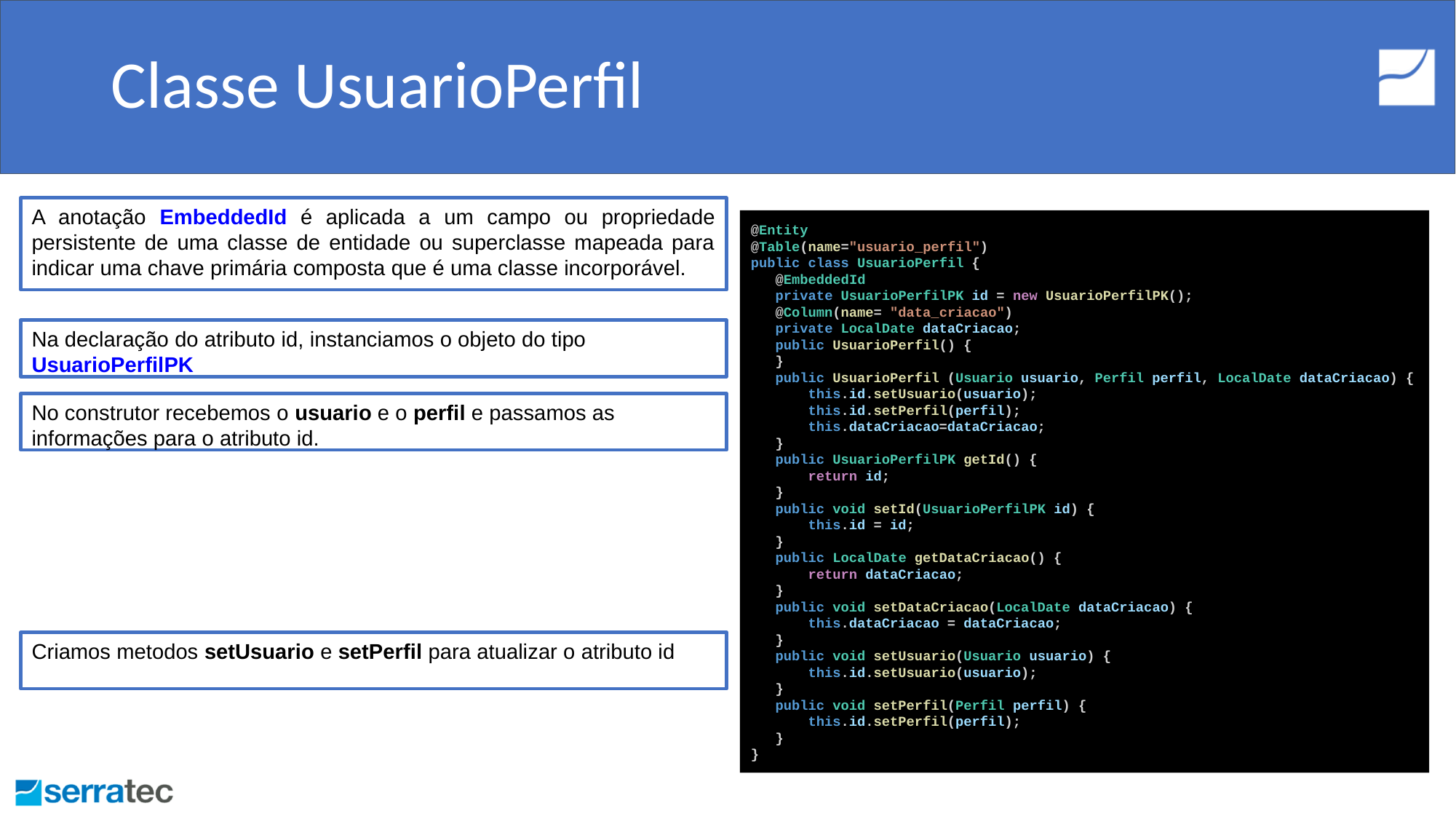

# Classe UsuarioPerfil
A anotação EmbeddedId é aplicada a um campo ou propriedade persistente de uma classe de entidade ou superclasse mapeada para indicar uma chave primária composta que é uma classe incorporável.
@Entity
@Table(name="usuario_perfil")
public class UsuarioPerfil {
   @EmbeddedId
   private UsuarioPerfilPK id = new UsuarioPerfilPK();
   @Column(name= "data_criacao")
   private LocalDate dataCriacao;
   public UsuarioPerfil() {
   }
   public UsuarioPerfil (Usuario usuario, Perfil perfil, LocalDate dataCriacao) {
       this.id.setUsuario(usuario);
       this.id.setPerfil(perfil);
       this.dataCriacao=dataCriacao;
   }
   public UsuarioPerfilPK getId() {
       return id;
   }
   public void setId(UsuarioPerfilPK id) {
       this.id = id;
   }
   public LocalDate getDataCriacao() {
       return dataCriacao;
   }
   public void setDataCriacao(LocalDate dataCriacao) {
       this.dataCriacao = dataCriacao;
   }
   public void setUsuario(Usuario usuario) {
       this.id.setUsuario(usuario);
   }
   public void setPerfil(Perfil perfil) {
       this.id.setPerfil(perfil);
   }
}
Na declaração do atributo id, instanciamos o objeto do tipo UsuarioPerfilPK
No construtor recebemos o usuario e o perfil e passamos as informações para o atributo id.
Criamos metodos setUsuario e setPerfil para atualizar o atributo id